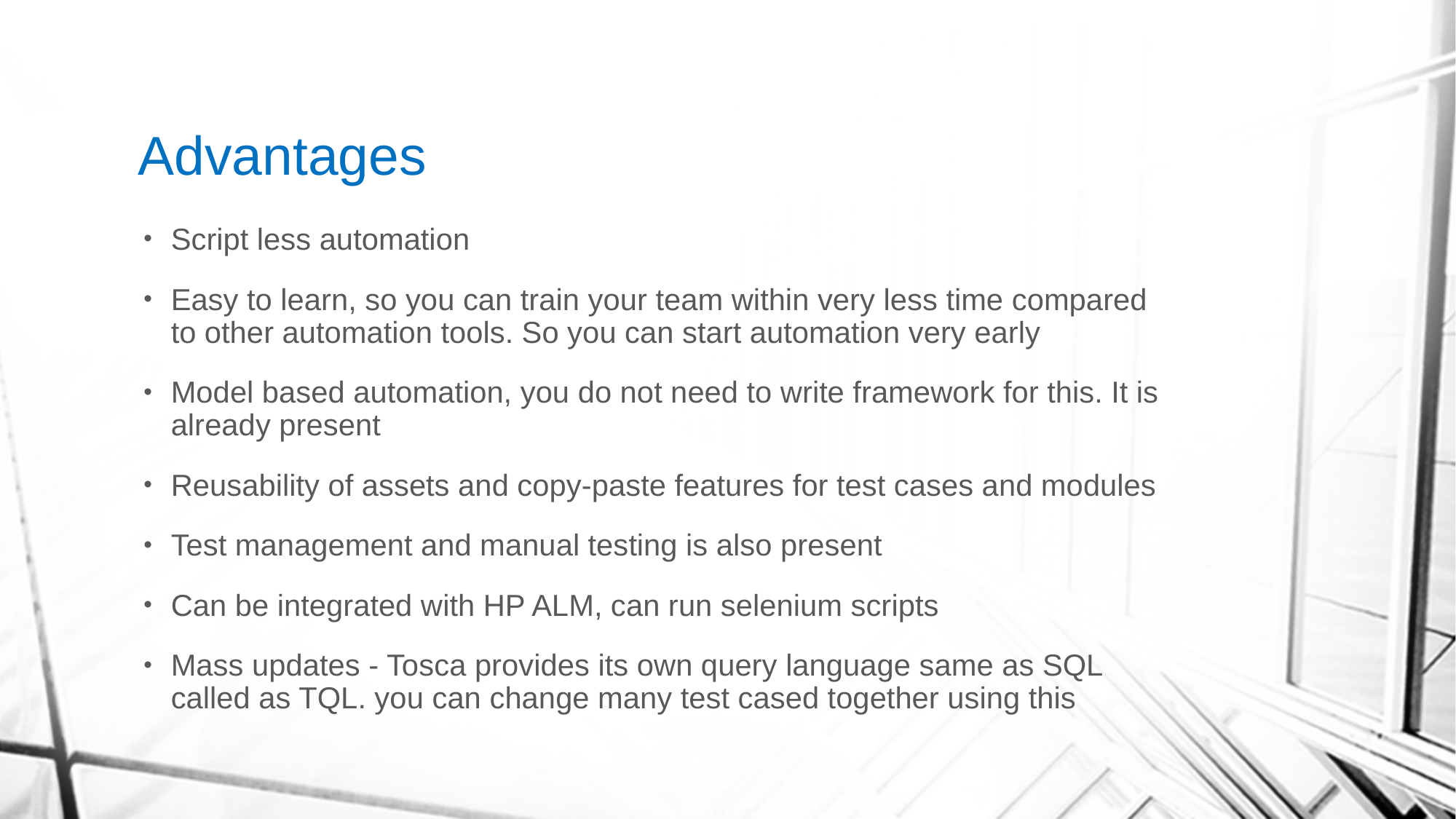

# Advantages
Script less automation
Easy to learn, so you can train your team within very less time compared to other automation tools. So you can start automation very early
Model based automation, you do not need to write framework for this. It is already present
Reusability of assets and copy-paste features for test cases and modules
Test management and manual testing is also present
Can be integrated with HP ALM, can run selenium scripts
Mass updates - Tosca provides its own query language same as SQL called as TQL. you can change many test cased together using this